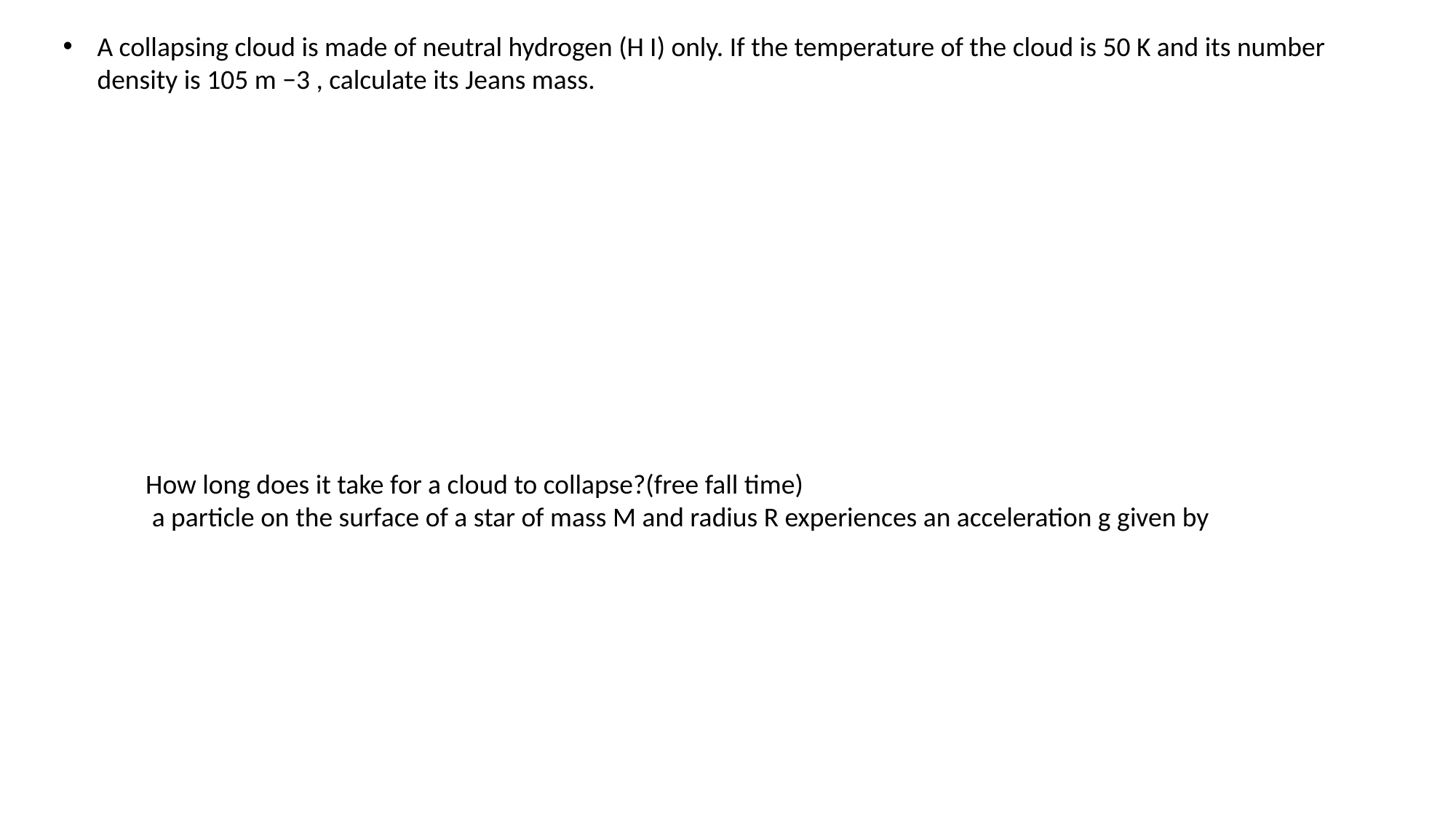

A collapsing cloud is made of neutral hydrogen (H I) only. If the temperature of the cloud is 50 K and its number density is 105 m −3 , calculate its Jeans mass.

How long does it take for a cloud to collapse?(free fall time)
 a particle on the surface of a star of mass M and radius R experiences an acceleration g given by